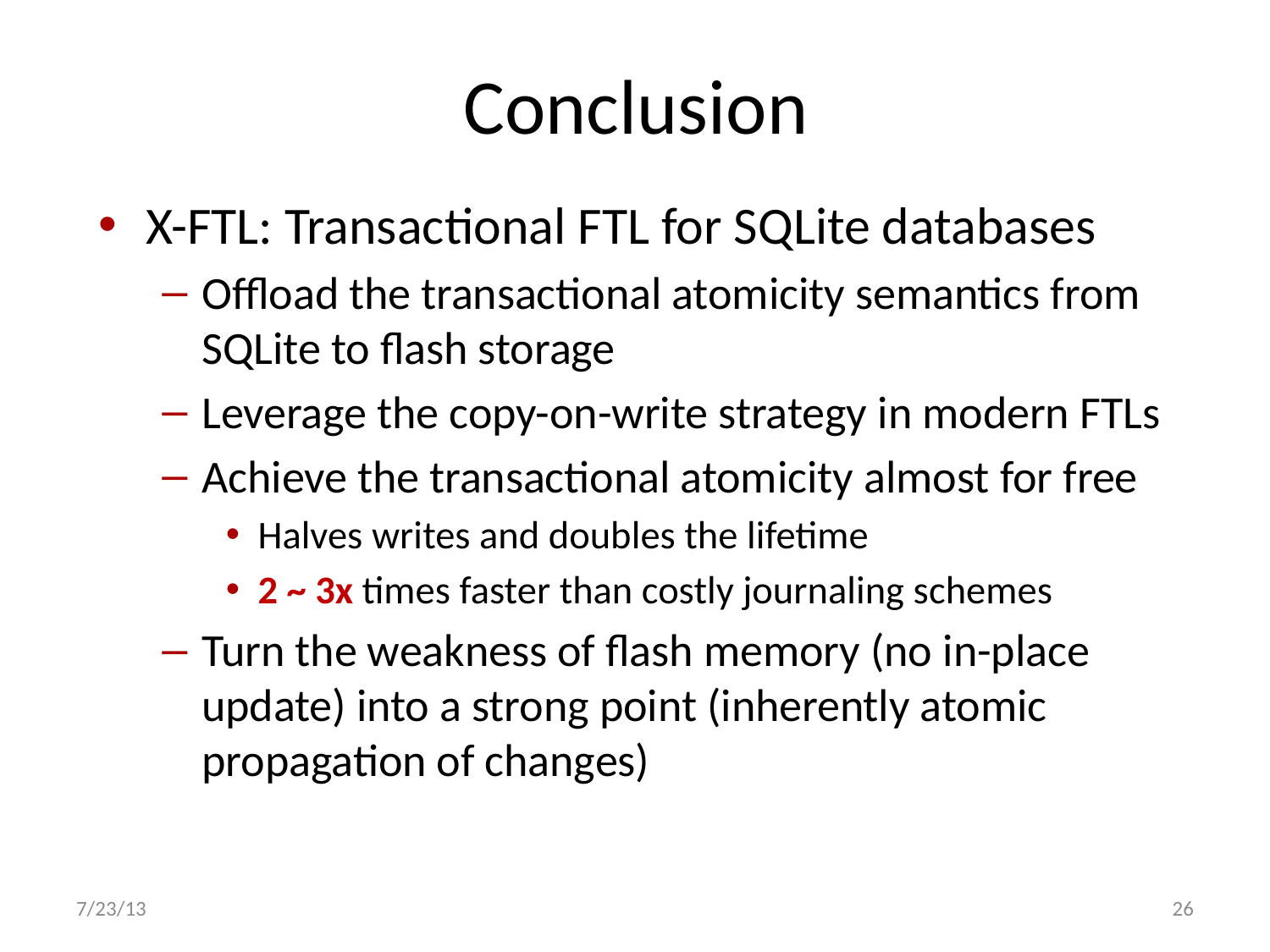

# Conclusion
X-FTL: Transactional FTL for SQLite databases
Offload the transactional atomicity semantics from SQLite to flash storage
Leverage the copy-on-write strategy in modern FTLs
Achieve the transactional atomicity almost for free
Halves writes and doubles the lifetime
2 ~ 3x times faster than costly journaling schemes
Turn the weakness of flash memory (no in-place update) into a strong point (inherently atomic propagation of changes)
7/23/13
26